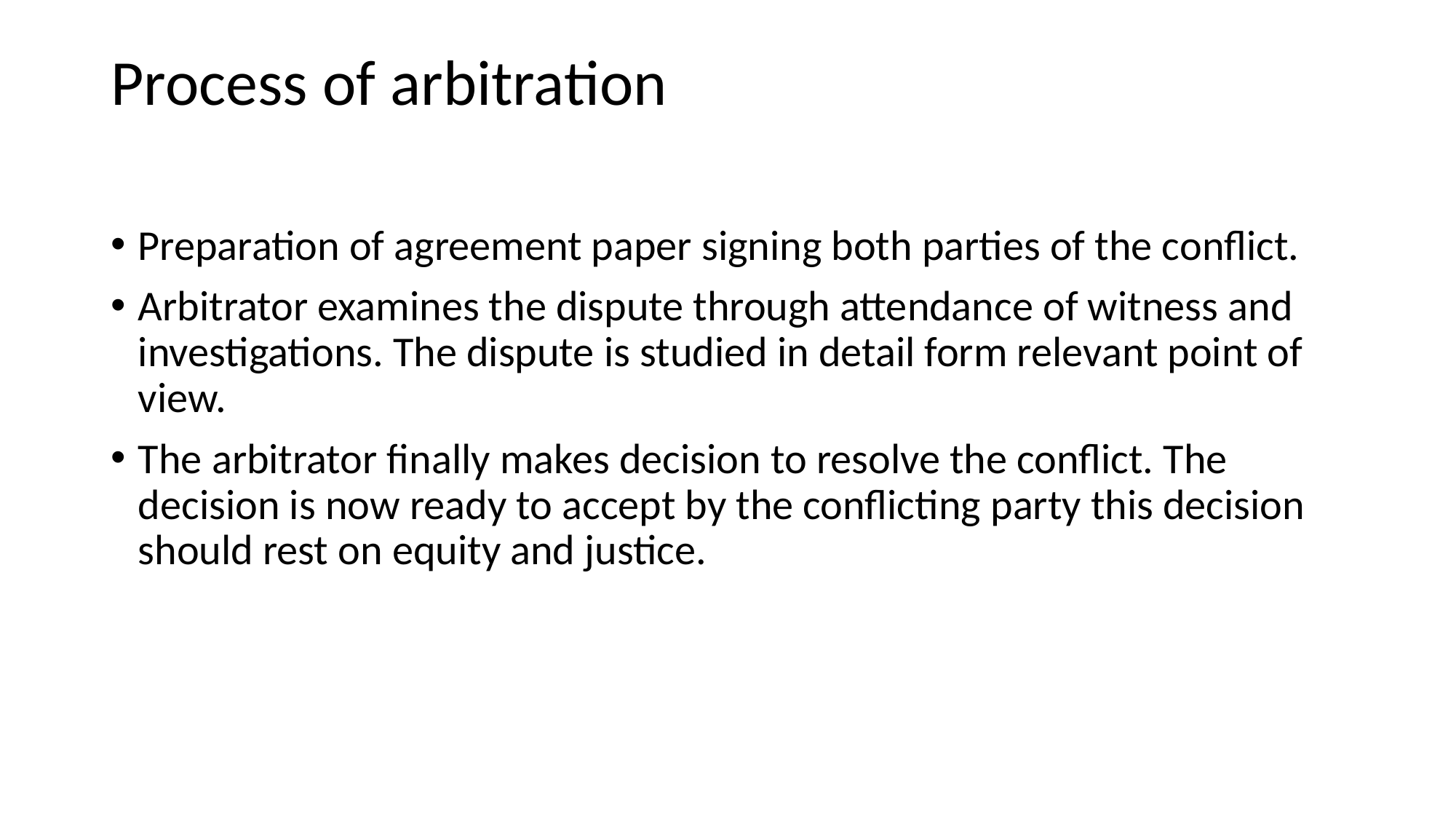

# Process of arbitration
Preparation of agreement paper signing both parties of the conflict.
Arbitrator examines the dispute through attendance of witness and investigations. The dispute is studied in detail form relevant point of view.
The arbitrator finally makes decision to resolve the conflict. The decision is now ready to accept by the conflicting party this decision should rest on equity and justice.